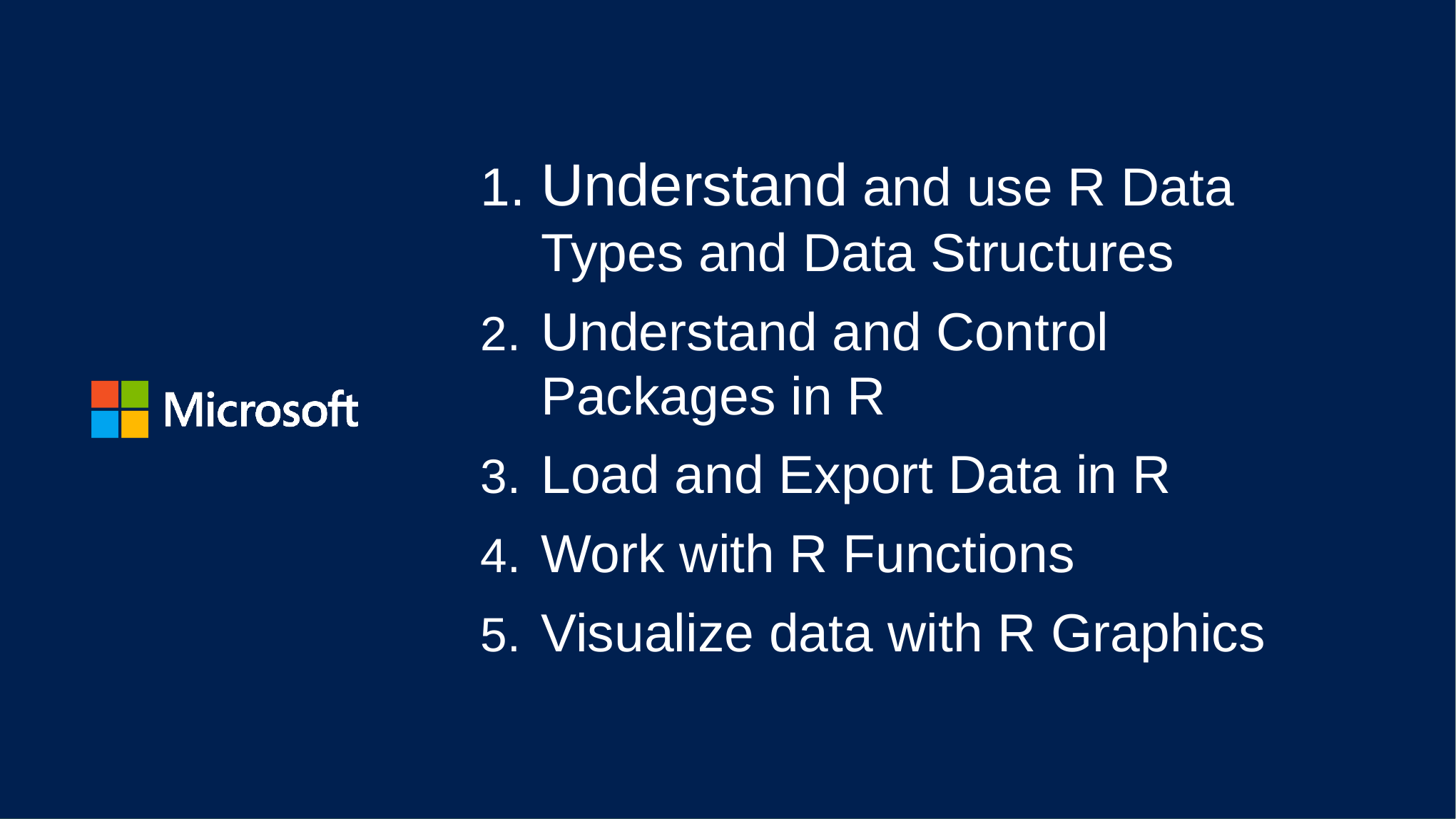

Understand and use R Data Types and Data Structures
Understand and Control Packages in R
Load and Export Data in R
Work with R Functions
Visualize data with R Graphics